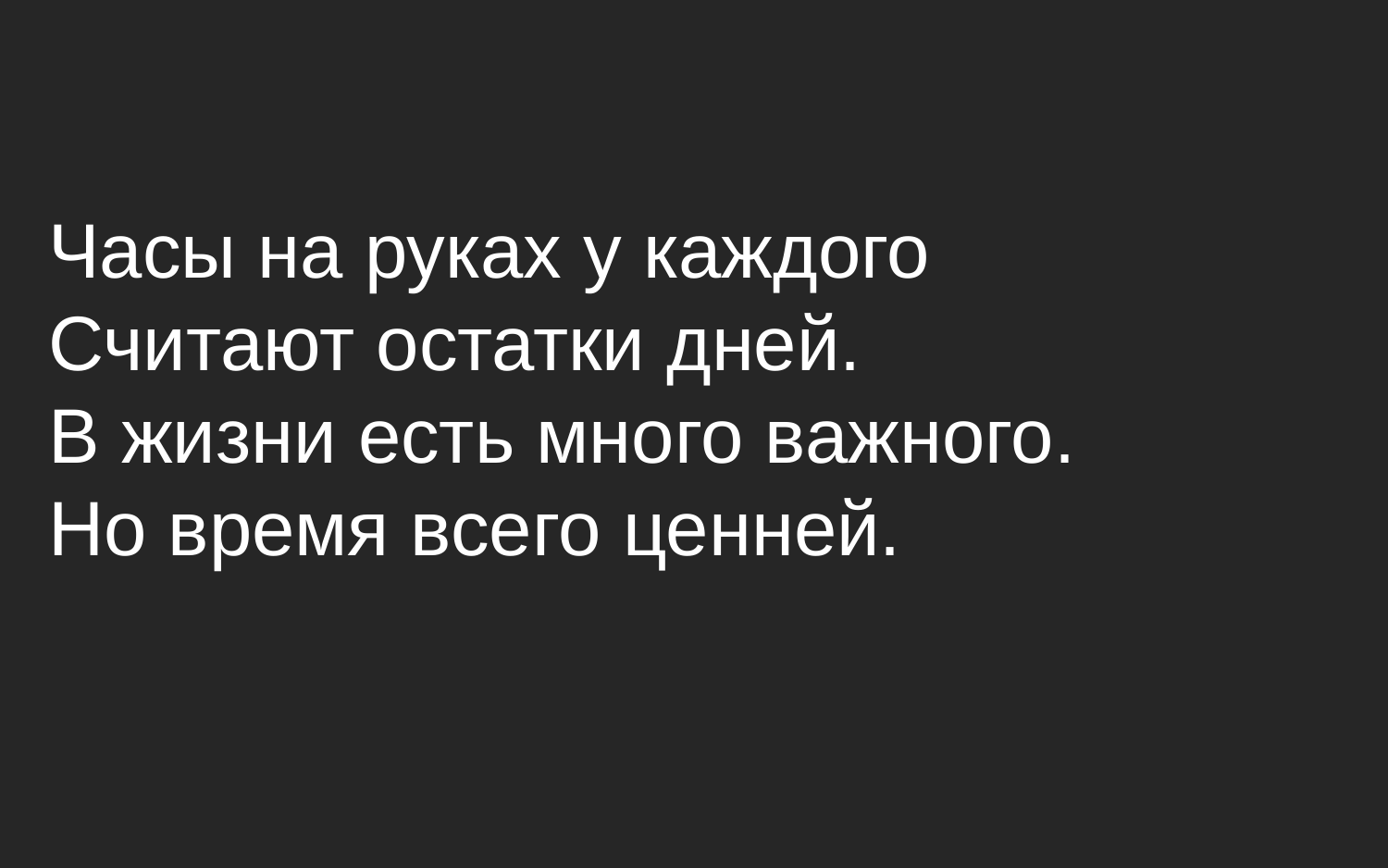

Часы на руках у каждого
Считают остатки дней.
В жизни есть много важного.
Но время всего ценней.